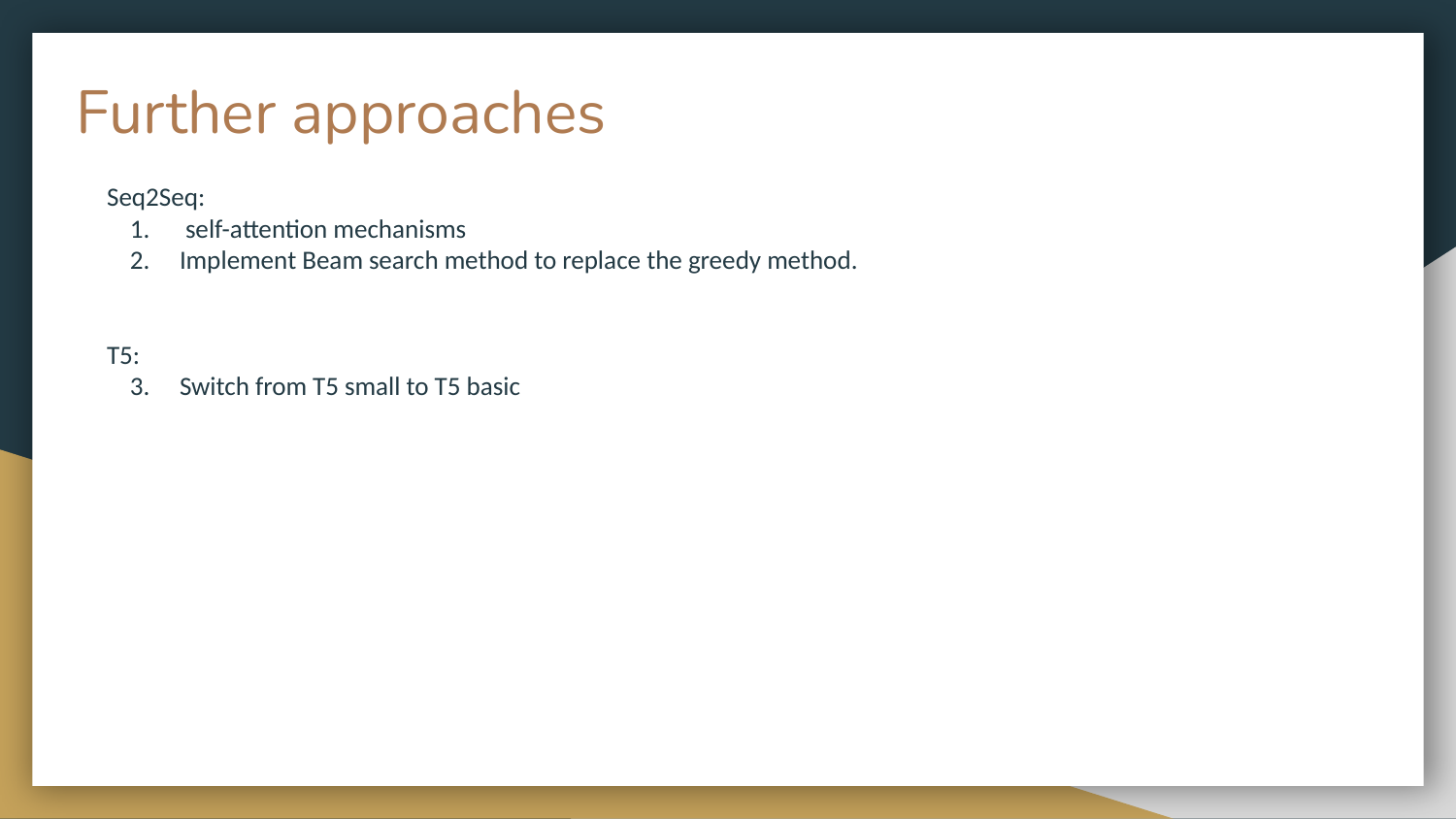

# Further approaches
Seq2Seq:
 self-attention mechanisms
Implement Beam search method to replace the greedy method.

T5:
Switch from T5 small to T5 basic